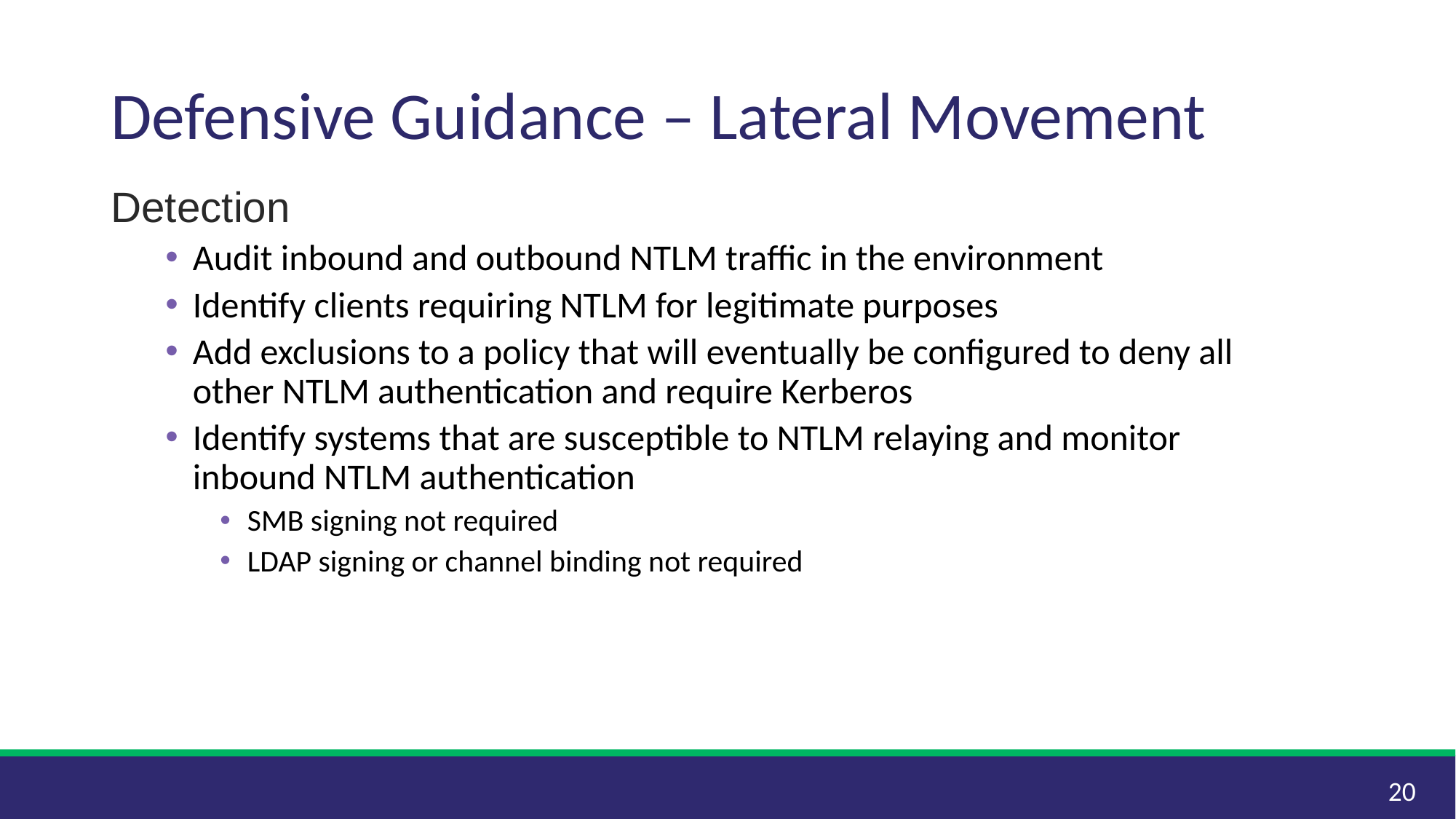

# Defensive Guidance – Lateral Movement
Detection
Audit inbound and outbound NTLM traffic in the environment
Identify clients requiring NTLM for legitimate purposes
Add exclusions to a policy that will eventually be configured to deny all other NTLM authentication and require Kerberos
Identify systems that are susceptible to NTLM relaying and monitor inbound NTLM authentication
SMB signing not required
LDAP signing or channel binding not required

20